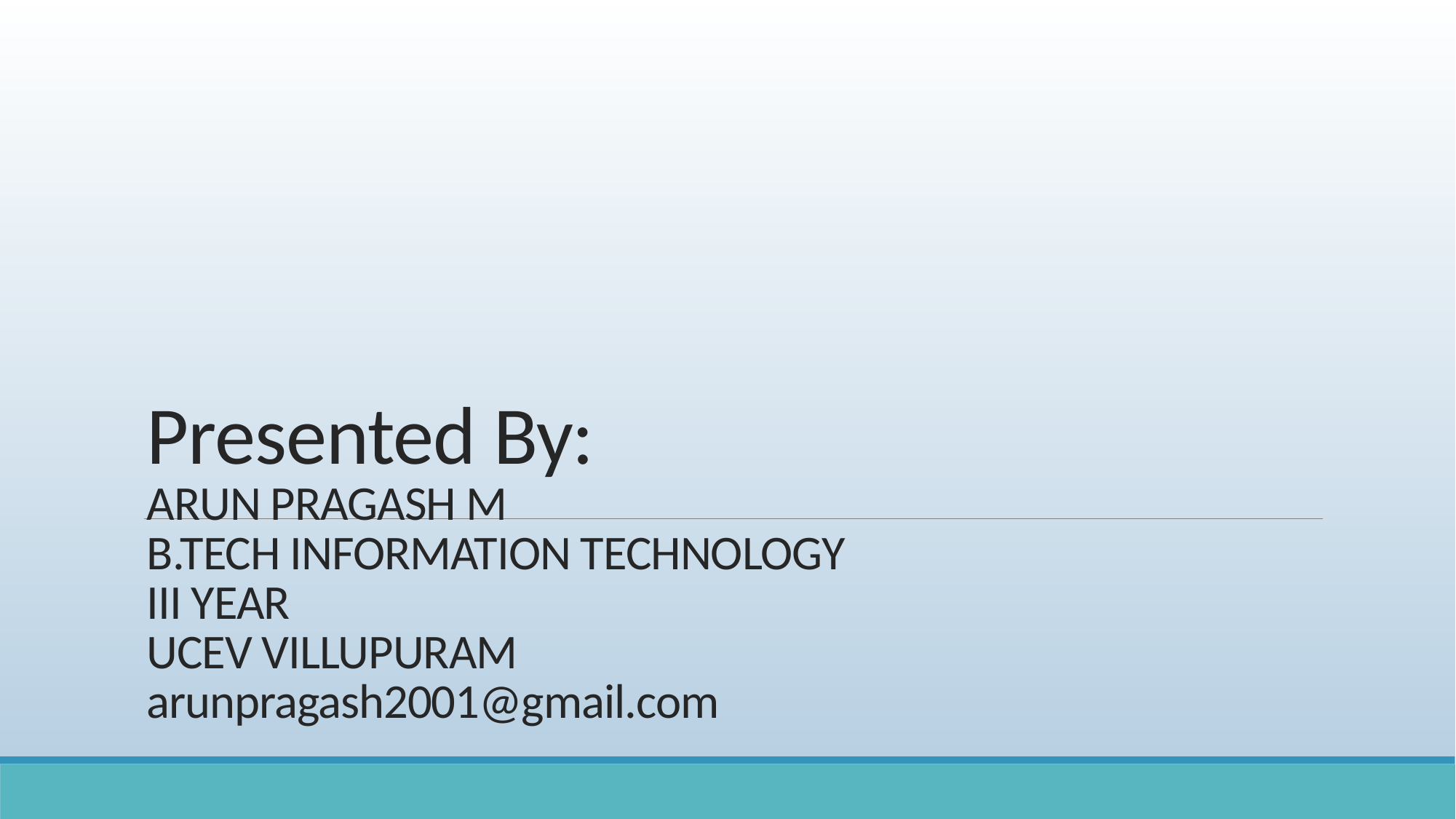

# Presented By: ARUN PRAGASH M B.TECH INFORMATION TECHNOLOGY III YEAR UCEV VILLUPURAM arunpragash2001@gmail.com